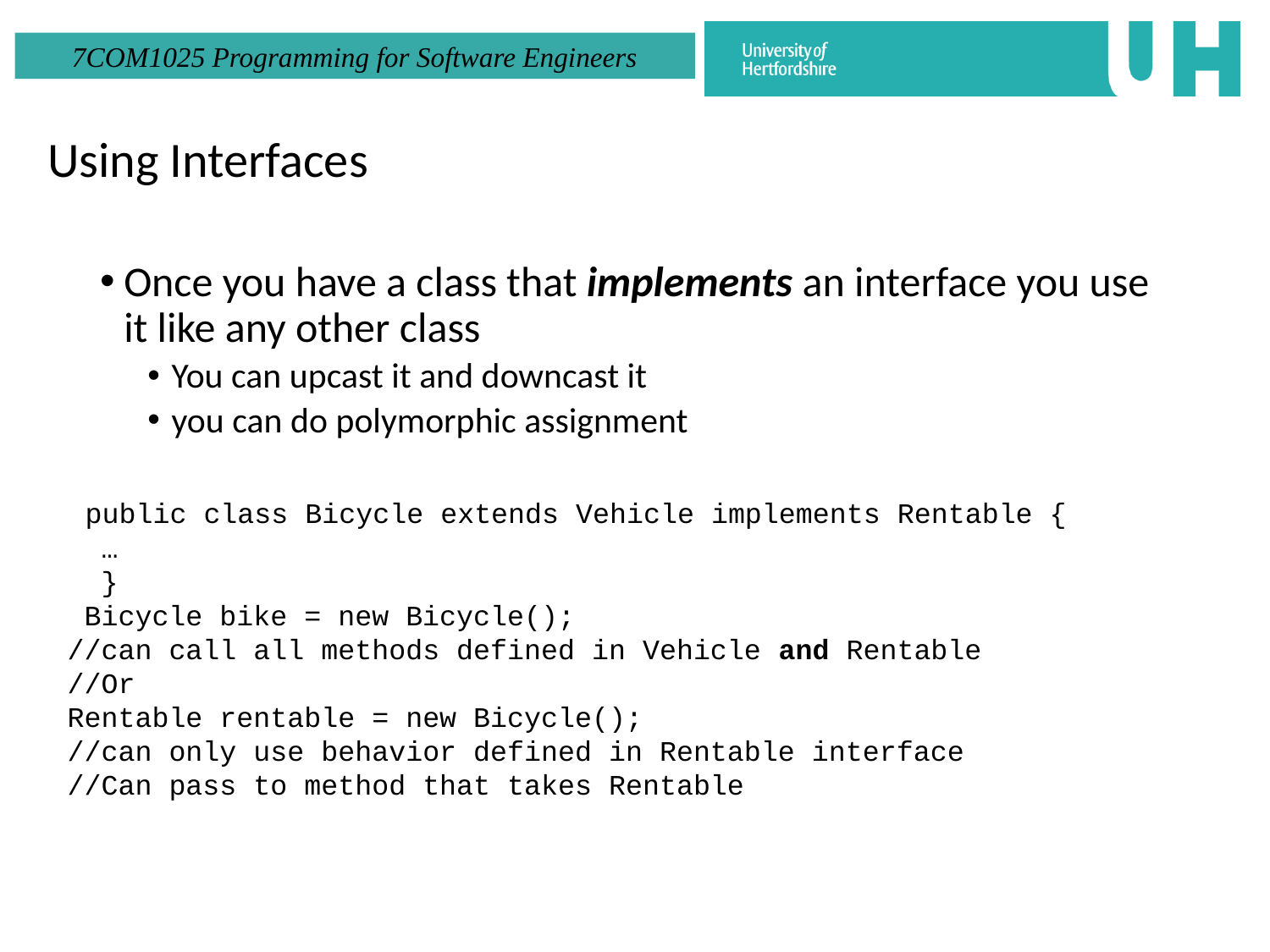

# Using Interfaces
Once you have a class that implements an interface you use it like any other class
You can upcast it and downcast it
you can do polymorphic assignment
  public class Bicycle extends Vehicle implements Rentable {
  …
  }
 Bicycle bike = new Bicycle();
//can call all methods defined in Vehicle and Rentable
//Or
Rentable rentable = new Bicycle();
//can only use behavior defined in Rentable interface
//Can pass to method that takes Rentable